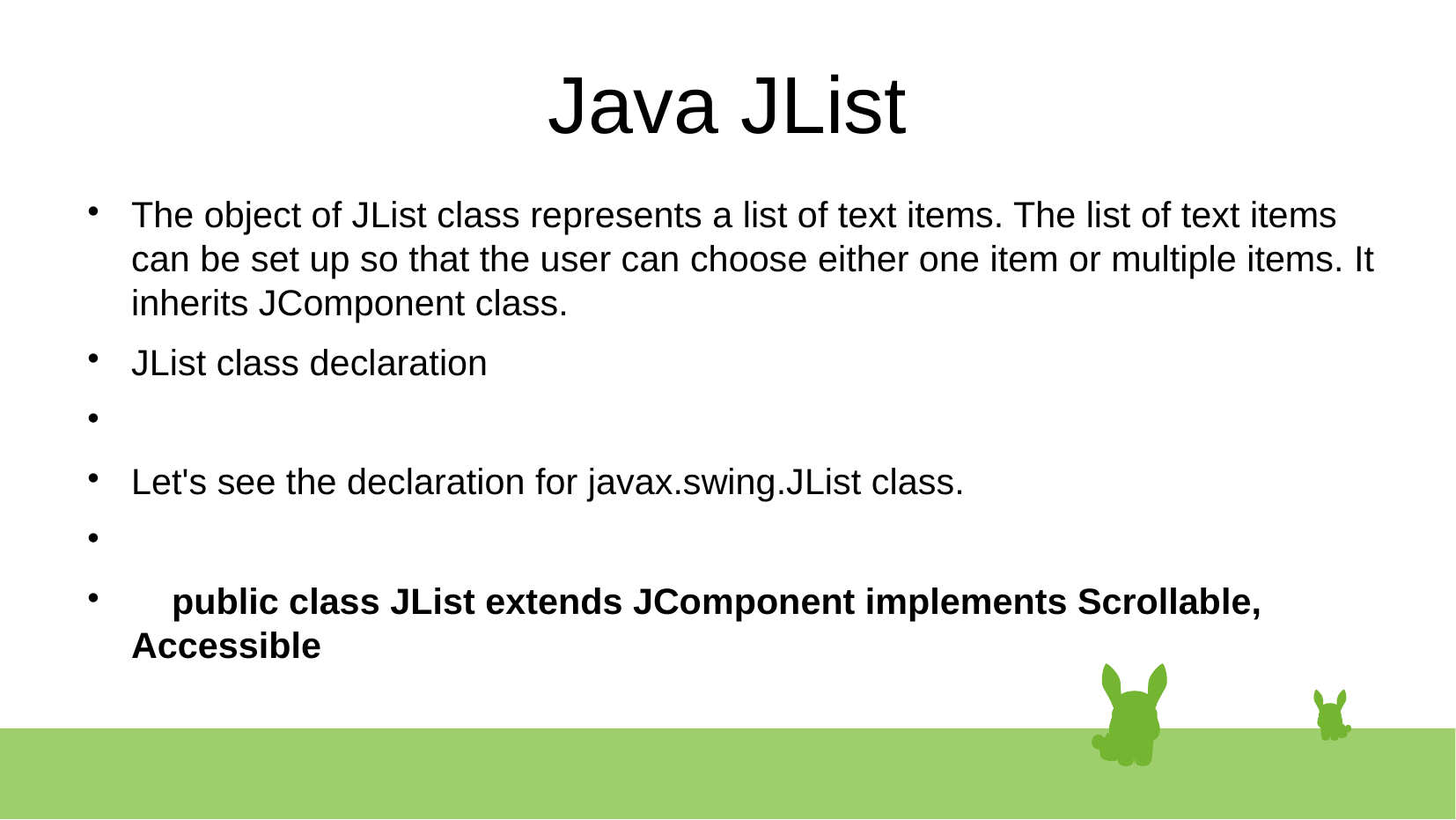

# Java JList
The object of JList class represents a list of text items. The list of text items can be set up so that the user can choose either one item or multiple items. It inherits JComponent class.
JList class declaration

Let's see the declaration for javax.swing.JList class.

    public class JList extends JComponent implements Scrollable, Accessible